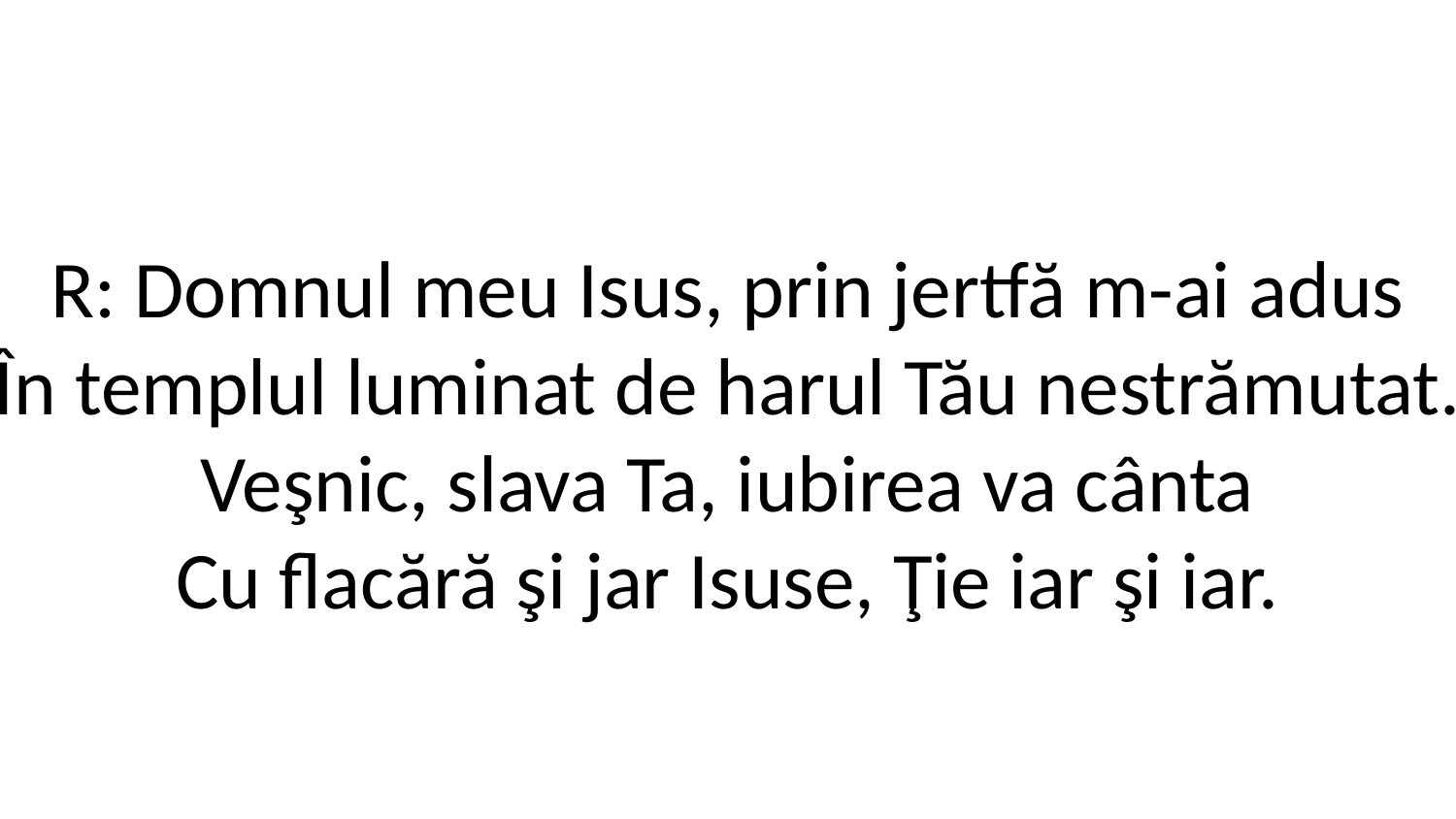

R: Domnul meu Isus, prin jertfă m-ai adus
În templul luminat de harul Tău nestrămutat.
Veşnic, slava Ta, iubirea va cânta
Cu flacără şi jar Isuse, Ţie iar şi iar.